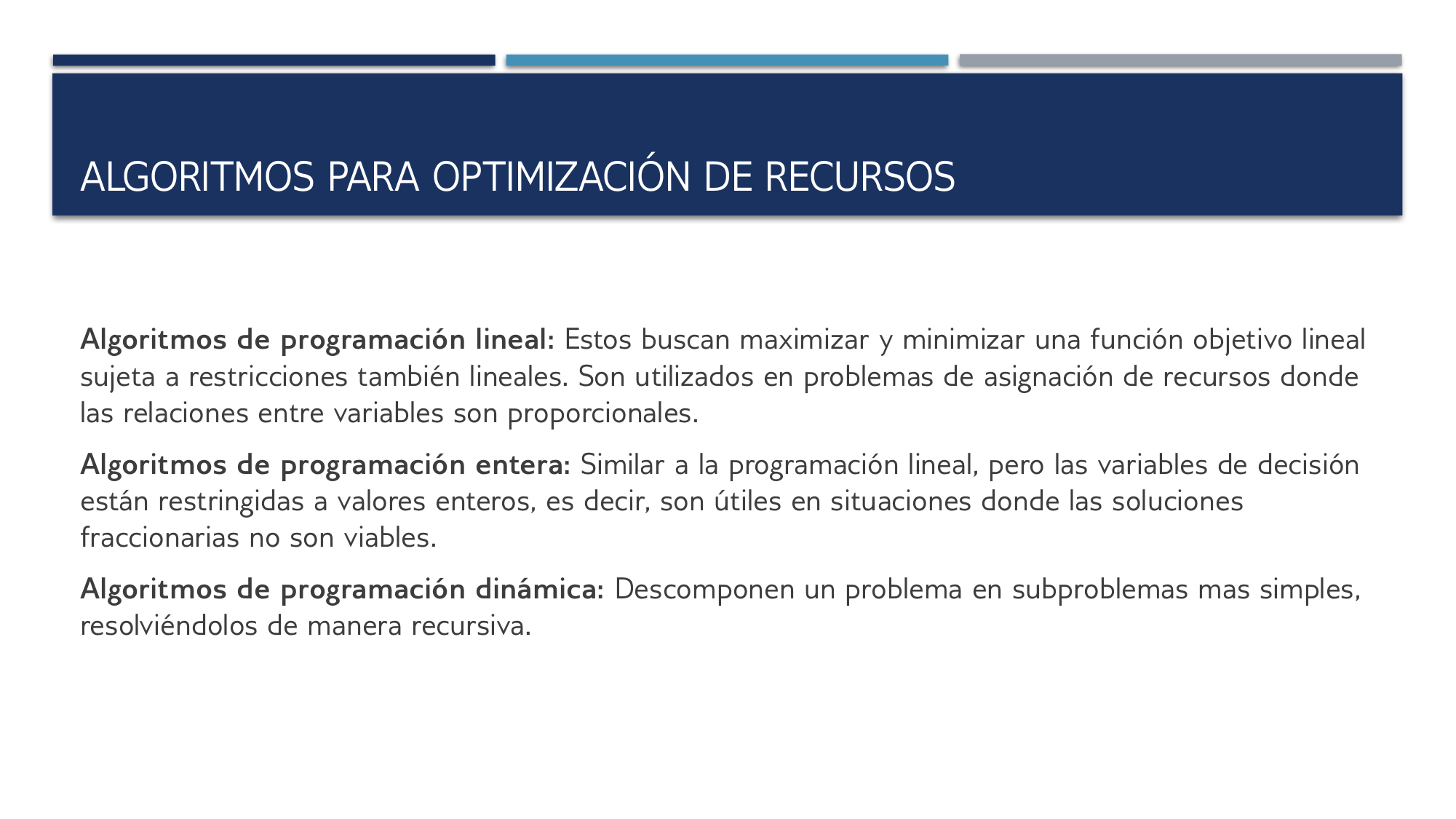

# Algoritmos para optimización de recursos
Algoritmos de programación lineal: Estos buscan maximizar y minimizar una función objetivo lineal sujeta a restricciones también lineales. Son utilizados en problemas de asignación de recursos donde las relaciones entre variables son proporcionales.
Algoritmos de programación entera: Similar a la programación lineal, pero las variables de decisión están restringidas a valores enteros, es decir, son útiles en situaciones donde las soluciones fraccionarias no son viables.
Algoritmos de programación dinámica: Descomponen un problema en subproblemas mas simples, resolviéndolos de manera recursiva.